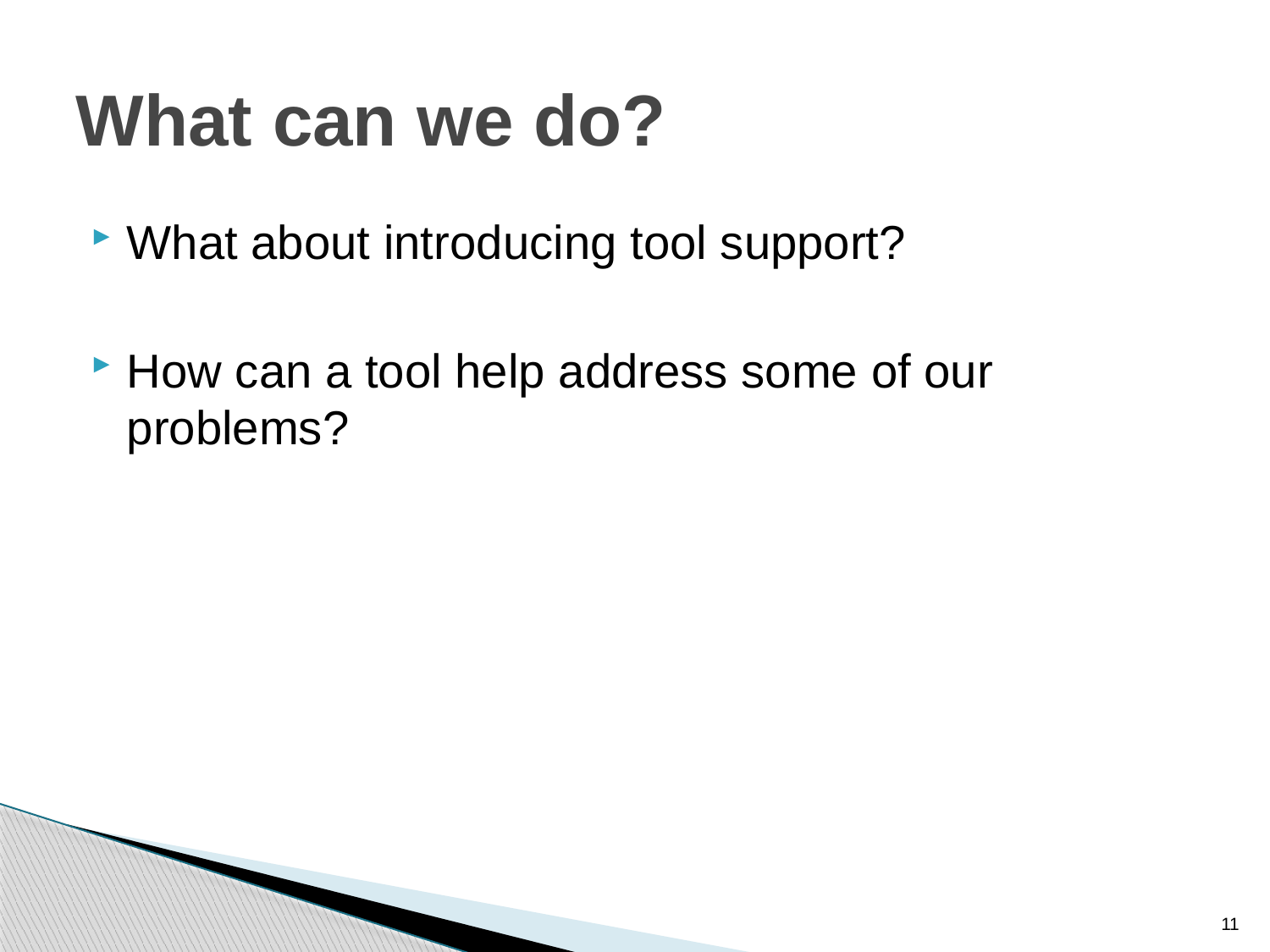

# What can we do?
What about introducing tool support?

How can a tool help address some of our problems?

11